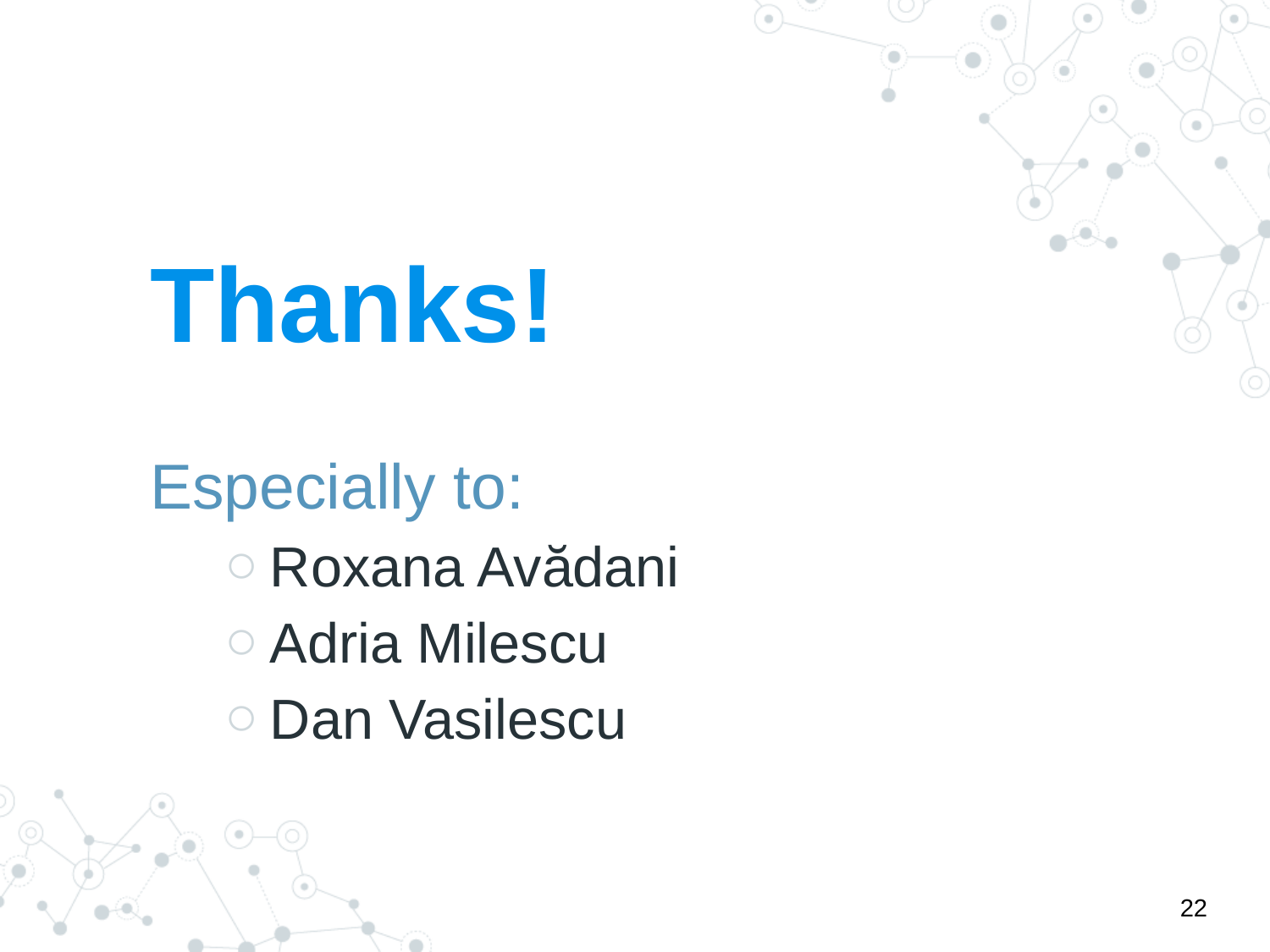

Thanks!
Especially to:
Roxana Avădani
Adria Milescu
Dan Vasilescu

22